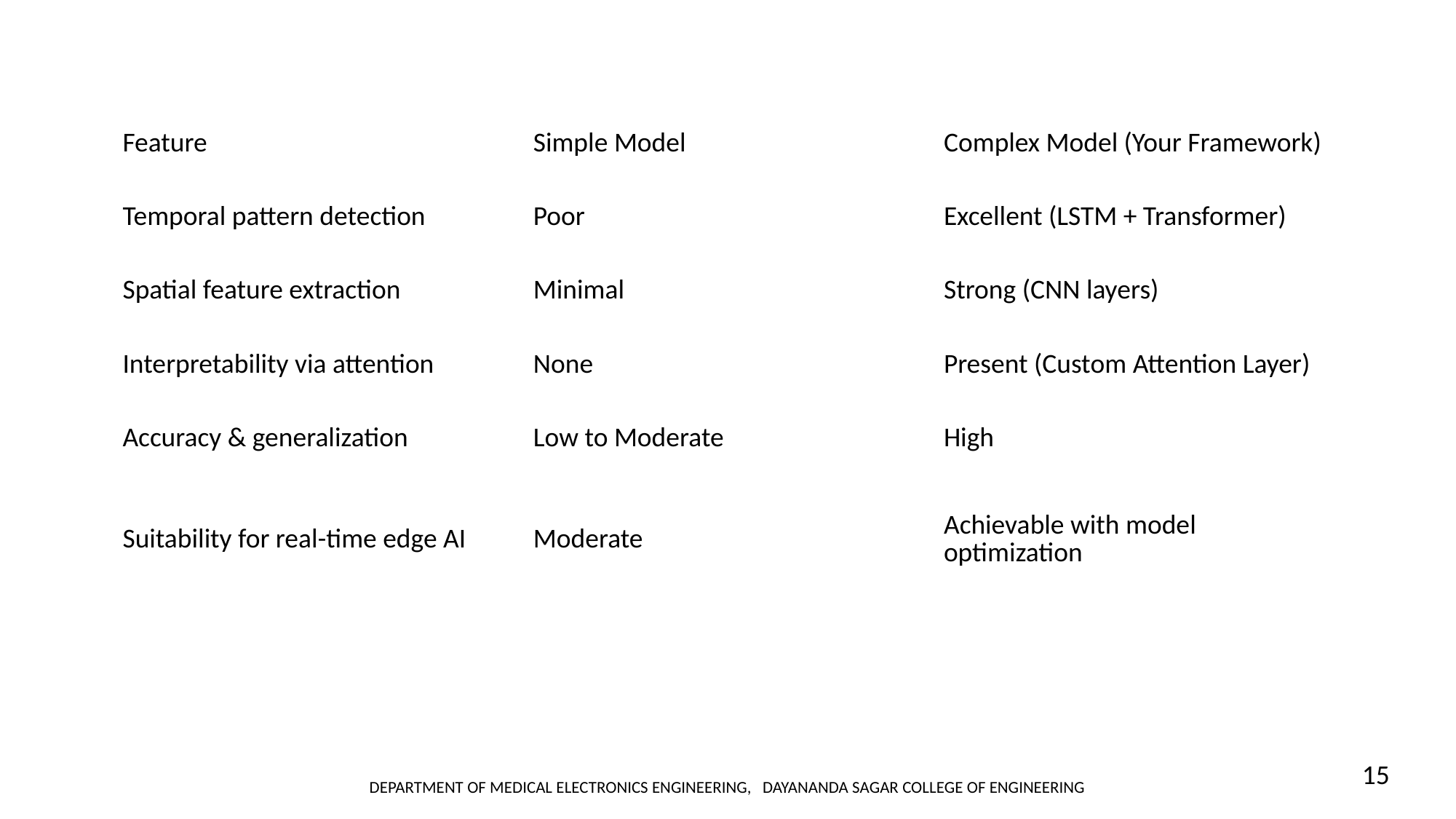

| Feature | Simple Model | Complex Model (Your Framework) |
| --- | --- | --- |
| Temporal pattern detection | Poor | Excellent (LSTM + Transformer) |
| Spatial feature extraction | Minimal | Strong (CNN layers) |
| Interpretability via attention | None | Present (Custom Attention Layer) |
| Accuracy & generalization | Low to Moderate | High |
| Suitability for real-time edge AI | Moderate | Achievable with model optimization |
15
DEPARTMENT OF MEDICAL ELECTRONICS ENGINEERING,   DAYANANDA SAGAR COLLEGE OF ENGINEERING